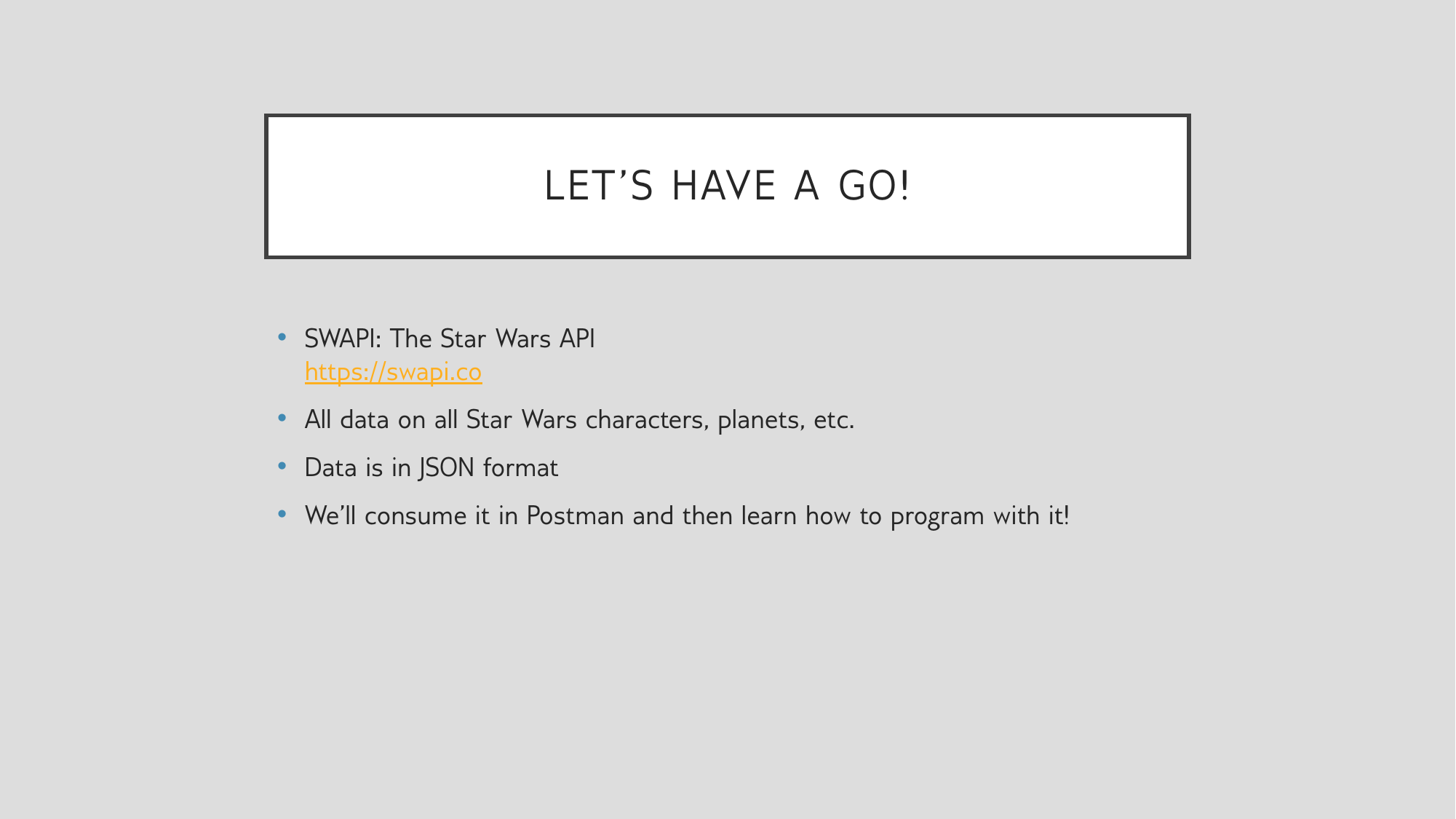

# Let’s Have a Go!
SWAPI: The Star Wars API
https://swapi.co
All data on all Star Wars characters, planets, etc.
Data is in JSON format
We’ll consume it in Postman and then learn how to program with it!